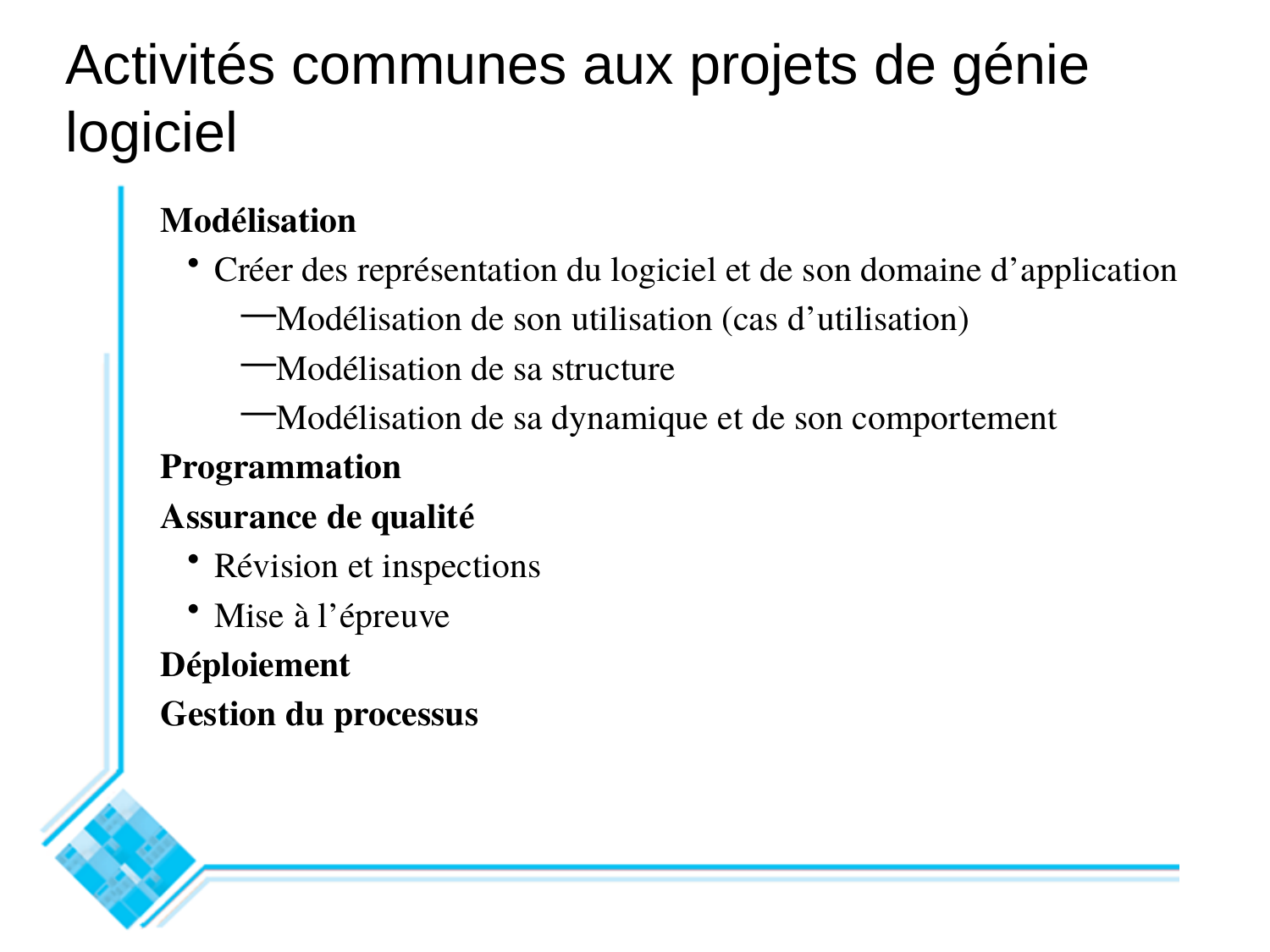

# Activités communes aux projets de génie logiciel
Modélisation
Créer des représentation du logiciel et de son domaine d’application
Modélisation de son utilisation (cas d’utilisation)
Modélisation de sa structure
Modélisation de sa dynamique et de son comportement
Programmation
Assurance de qualité
Révision et inspections
Mise à l’épreuve
Déploiement
Gestion du processus